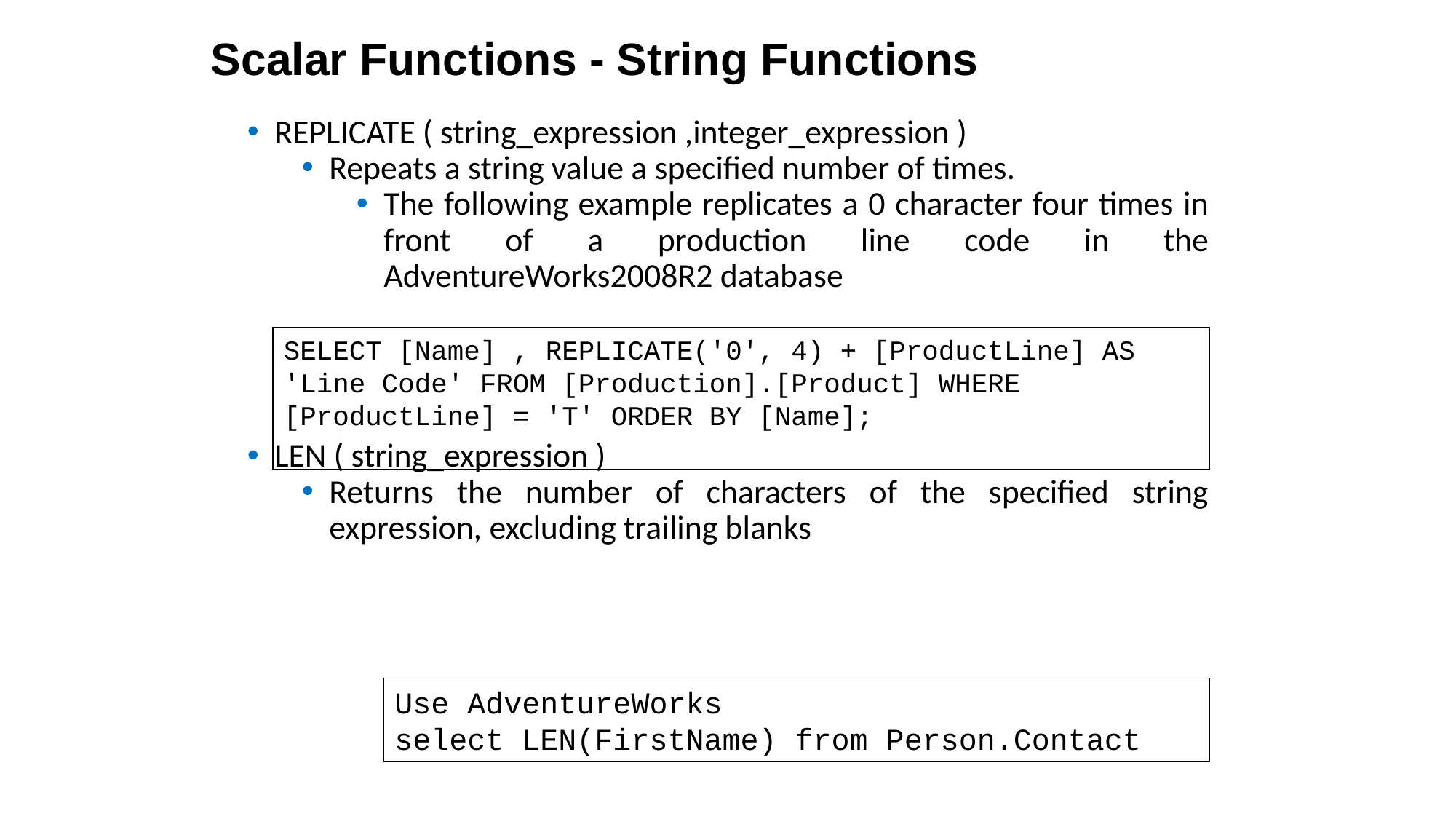

Scalar Functions - String Functions
REPLICATE ( string_expression ,integer_expression )
Repeats a string value a specified number of times.
The following example replicates a 0 character four times in front of a production line code in the AdventureWorks2008R2 database

LEN ( string_expression )
Returns the number of characters of the specified string expression, excluding trailing blanks

SELECT [Name] , REPLICATE('0', 4) + [ProductLine] AS 'Line Code' FROM [Production].[Product] WHERE [ProductLine] = 'T' ORDER BY [Name];

Use AdventureWorks
select LEN(FirstName) from Person.Contact